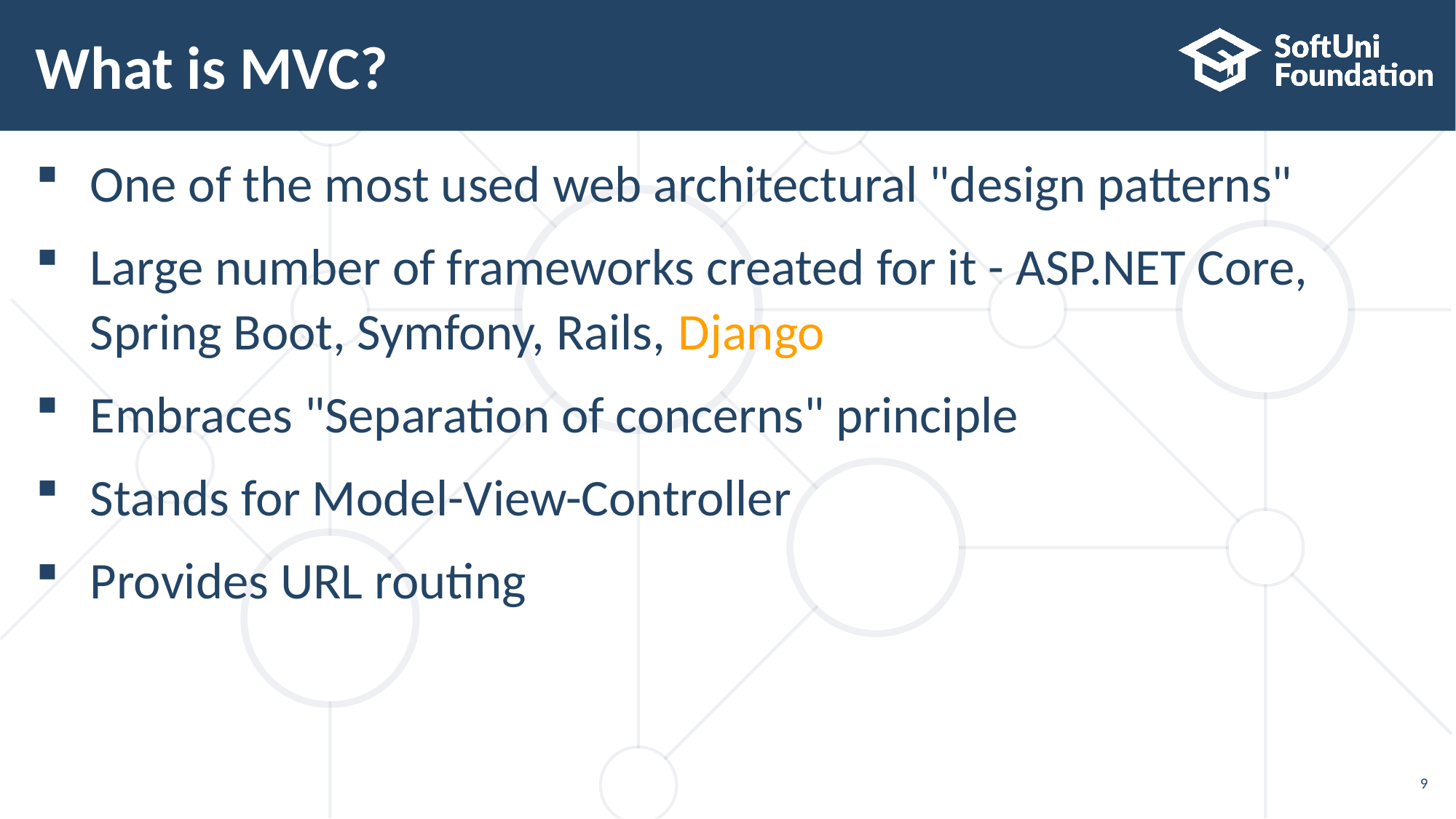

# What is MVC?
One of the most used web architectural "design patterns"
Large number of frameworks created for it - ASP.NET Core,
Spring Boot, Symfony, Rails, Django
Embraces "Separation of concerns" principle
Stands for Model-View-Controller
Provides URL routing

9